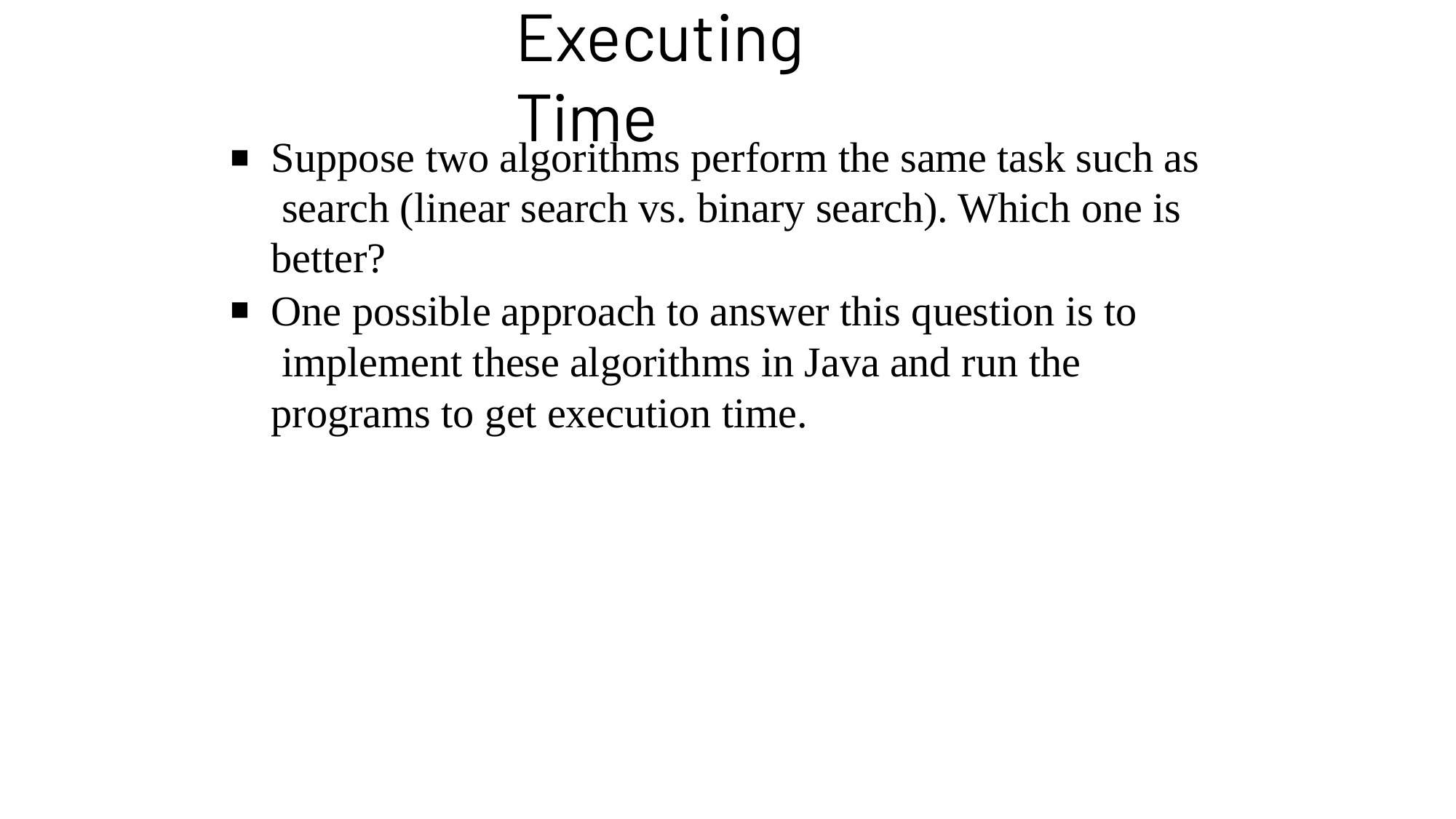

# Executing Time
Suppose two algorithms perform the same task such as  search (linear search vs. binary search). Which one is  better?
One possible approach to answer this question is to  implement these algorithms in Java and run the  programs to get execution time.